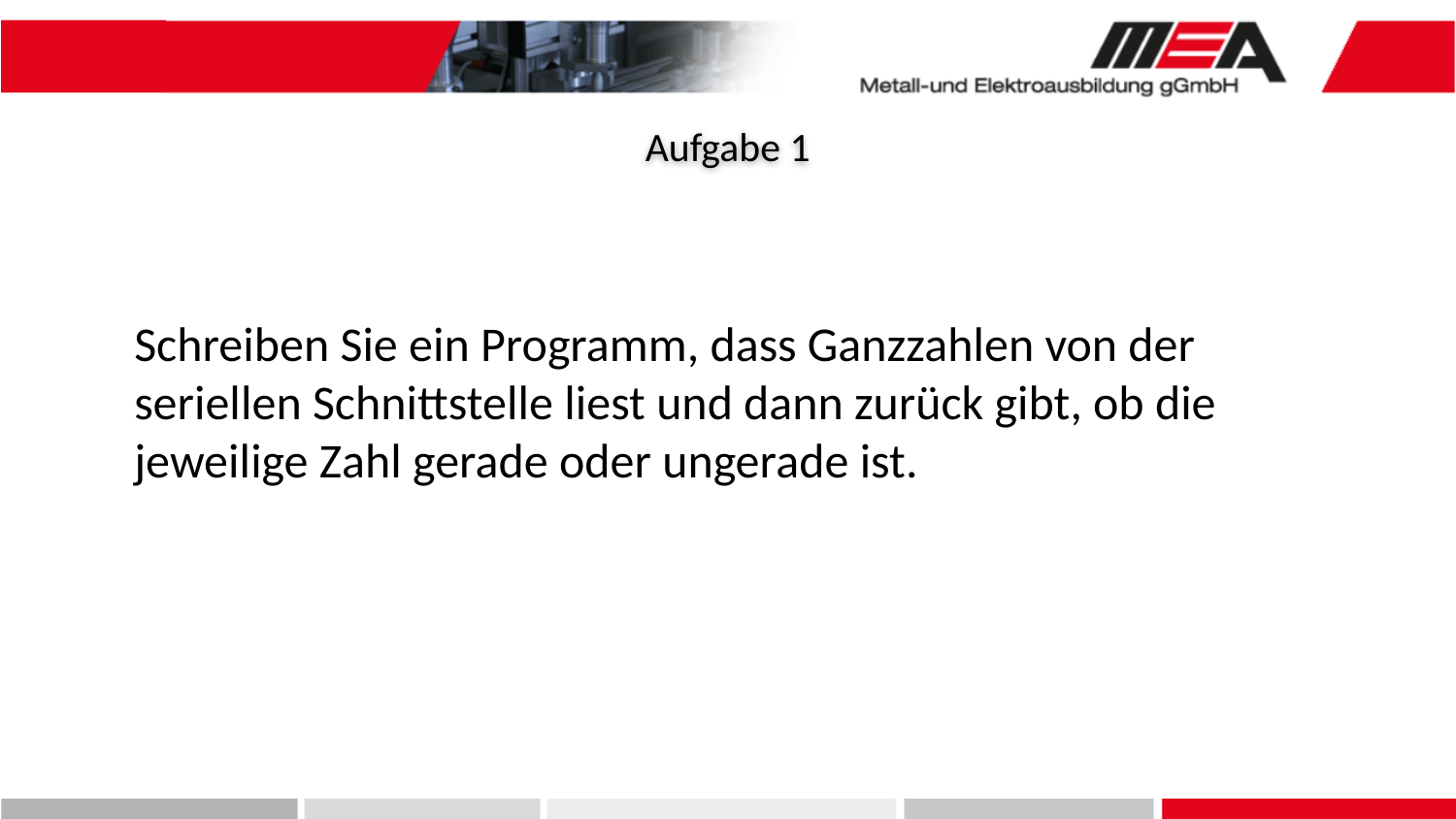

Aufgabe 1
Schreiben Sie ein Programm, dass Ganzzahlen von der seriellen Schnittstelle liest und dann zurück gibt, ob die jeweilige Zahl gerade oder ungerade ist.